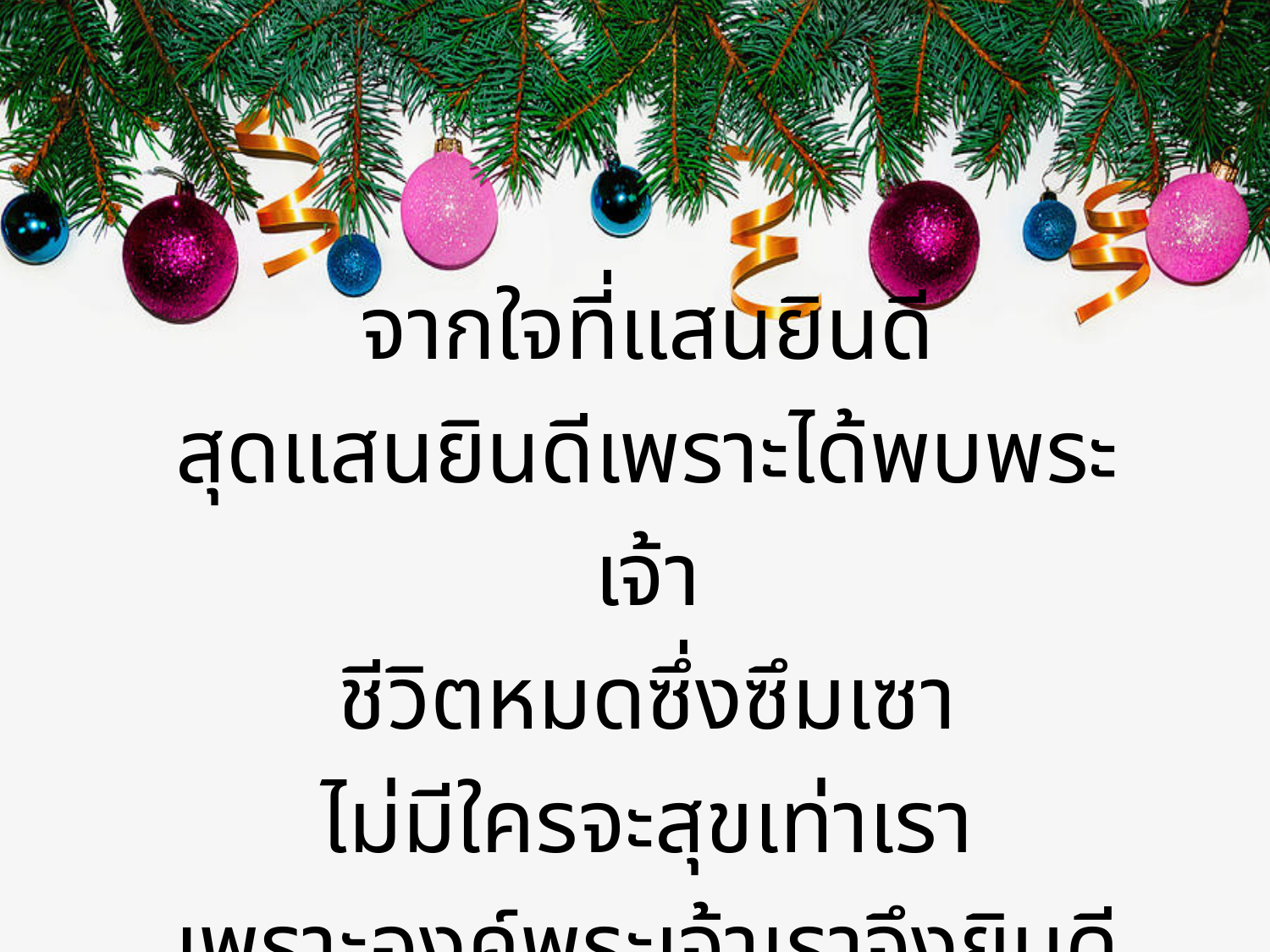

จากใจที่แสนยินดี
สุดแสนยินดีเพราะได้พบพระเจ้า
ชีวิตหมดซึ่งซึมเซา
ไม่มีใครจะสุขเท่าเรา
เพราะองค์พระเจ้าเราจึงยินดี